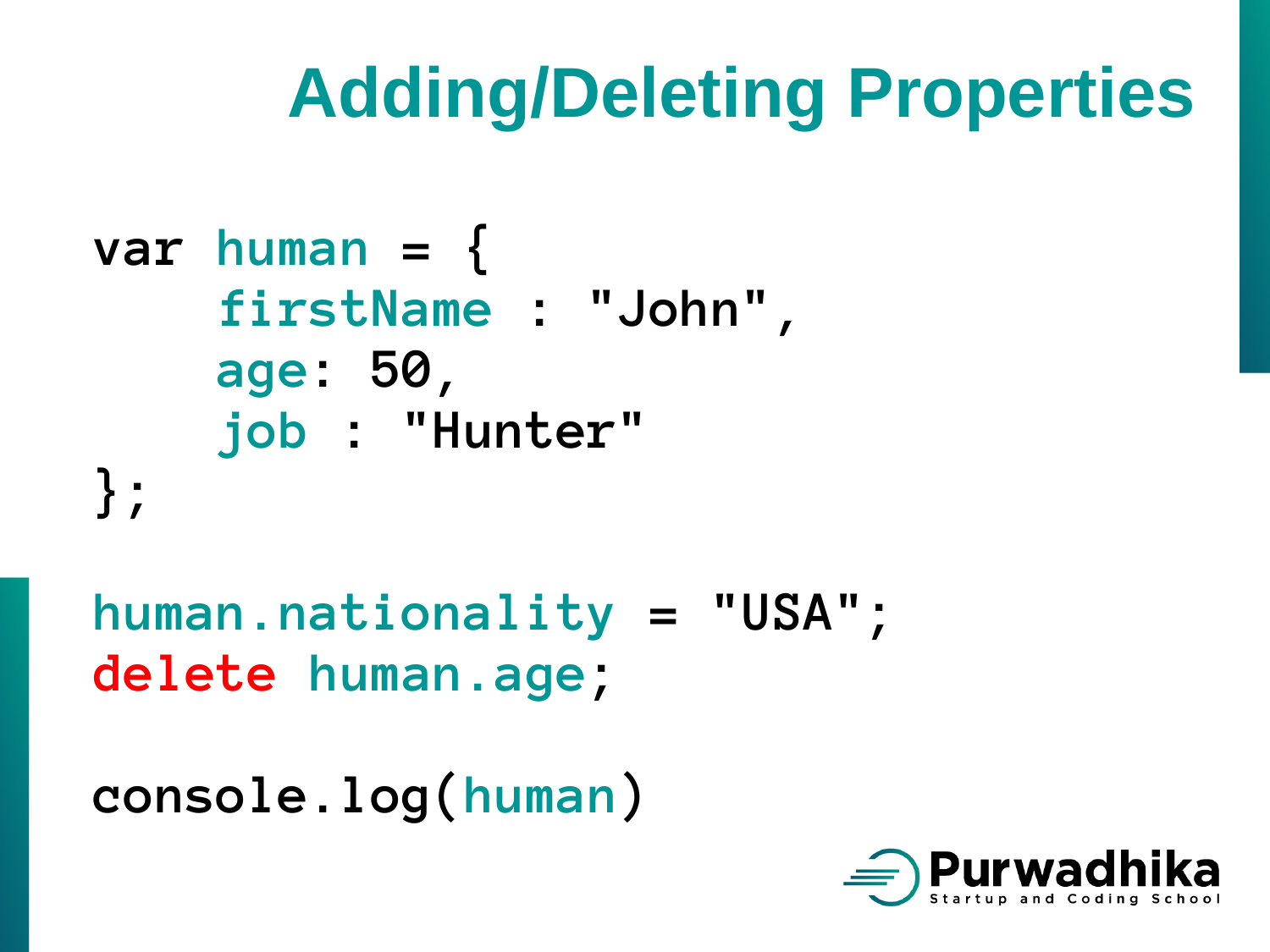

Adding/Deleting Properties
var human = {
    firstName : "John",
    age: 50,
    job : "Hunter"
};
human.nationality = "USA";
delete human.age;
console.log(human)